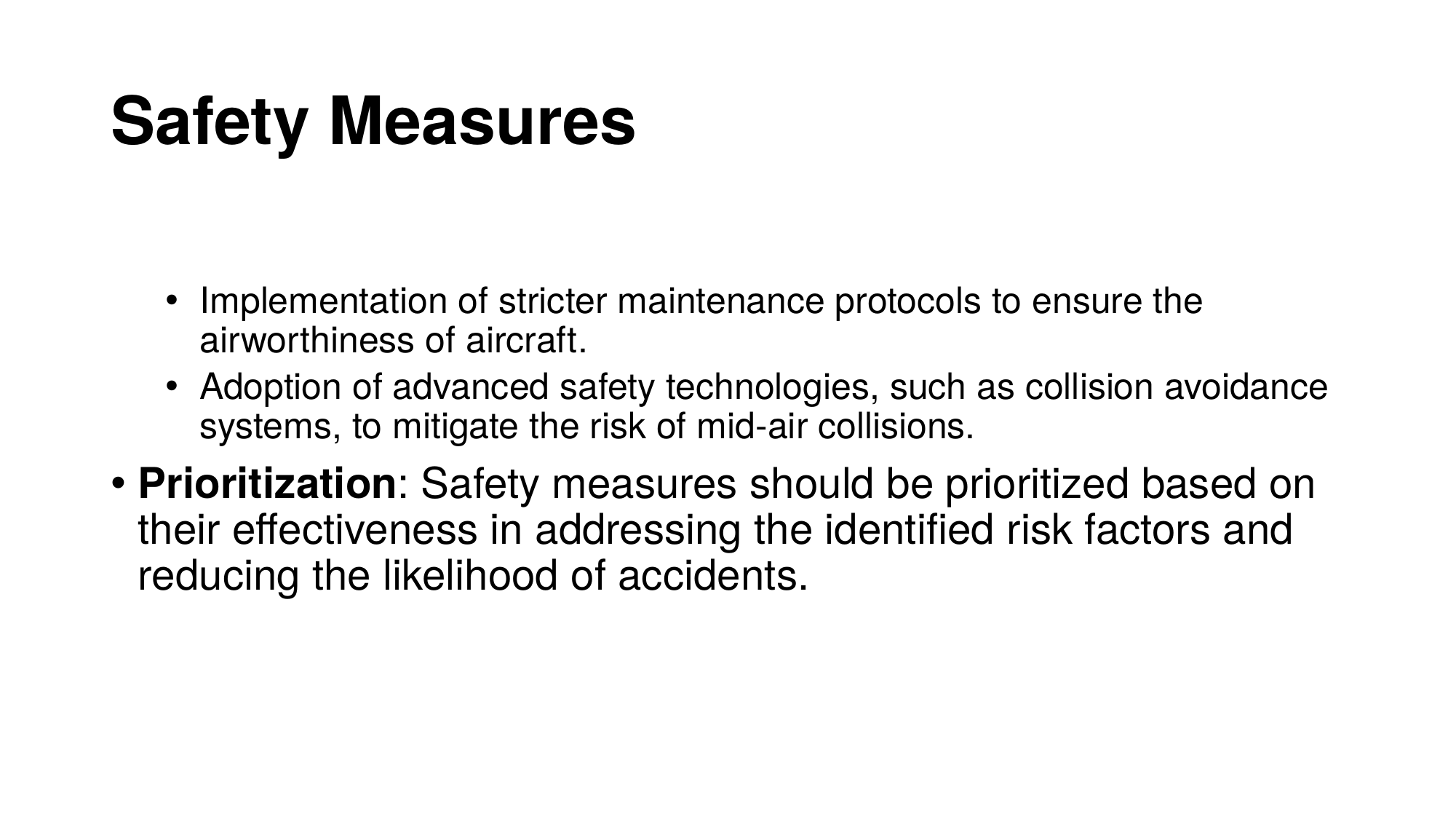

# Safety Measures

Implementation of stricter maintenance protocols to ensure the airworthiness of aircraft.
Adoption of advanced safety technologies, such as collision avoidance systems, to mitigate the risk of mid-air collisions.
Prioritization: Safety measures should be prioritized based on their effectiveness in addressing the identified risk factors and reducing the likelihood of accidents.